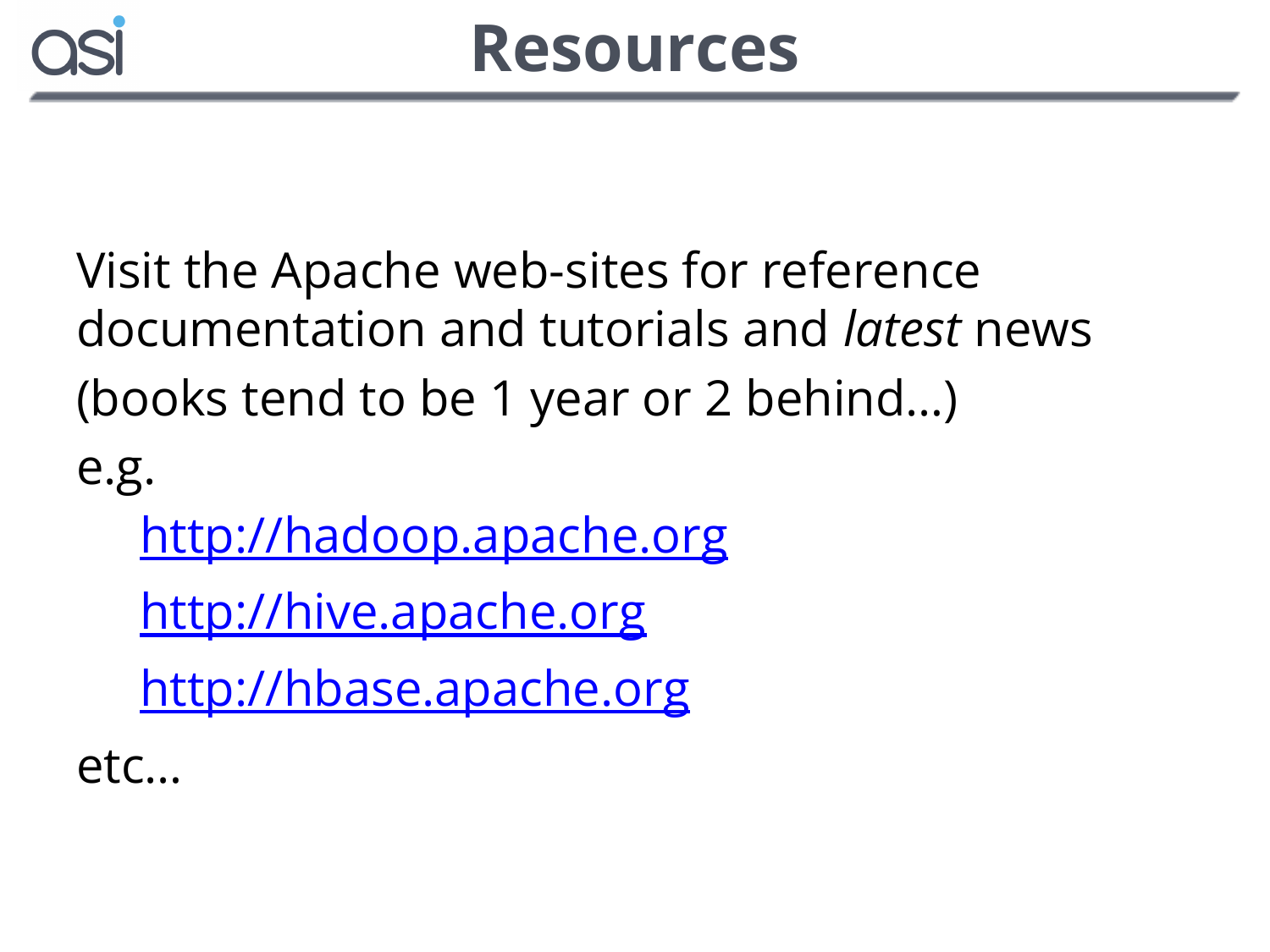

# Resources

Visit the Apache web-sites for reference documentation and tutorials and latest news
(books tend to be 1 year or 2 behind…)
e.g.
     http://hadoop.apache.org
     http://hive.apache.org
     http://hbase.apache.org
etc…